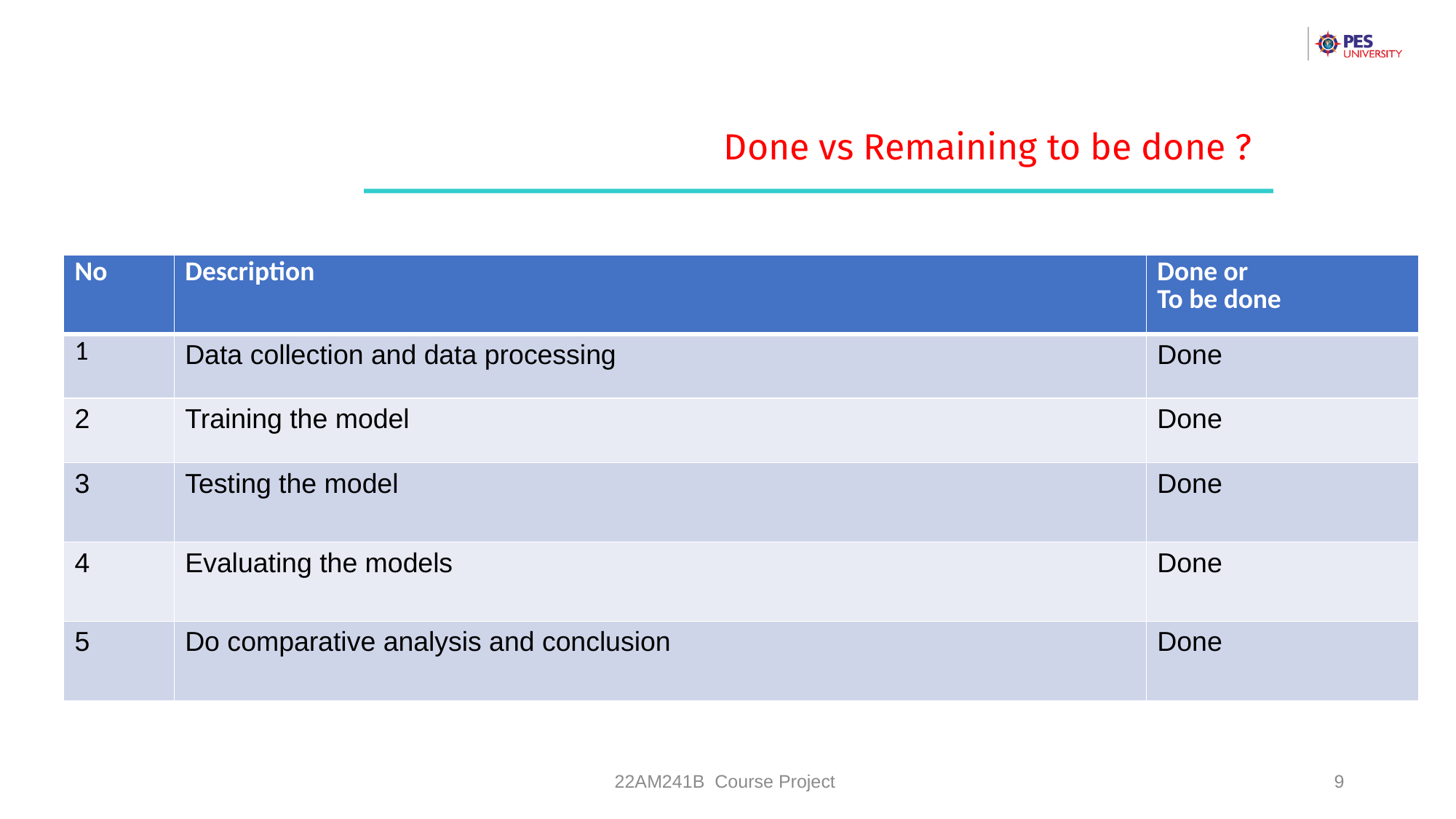

Done vs Remaining to be done ?

| No | Description | Done or To be done |
| --- | --- | --- |
| 1 | Data collection and data processing | Done |
| 2 | Training the model | Done |
| 3 | Testing the model | Done |
| 4 | Evaluating the models | Done |
| 5 | Do comparative analysis and conclusion | Done |
22AM241B  Course Project
9